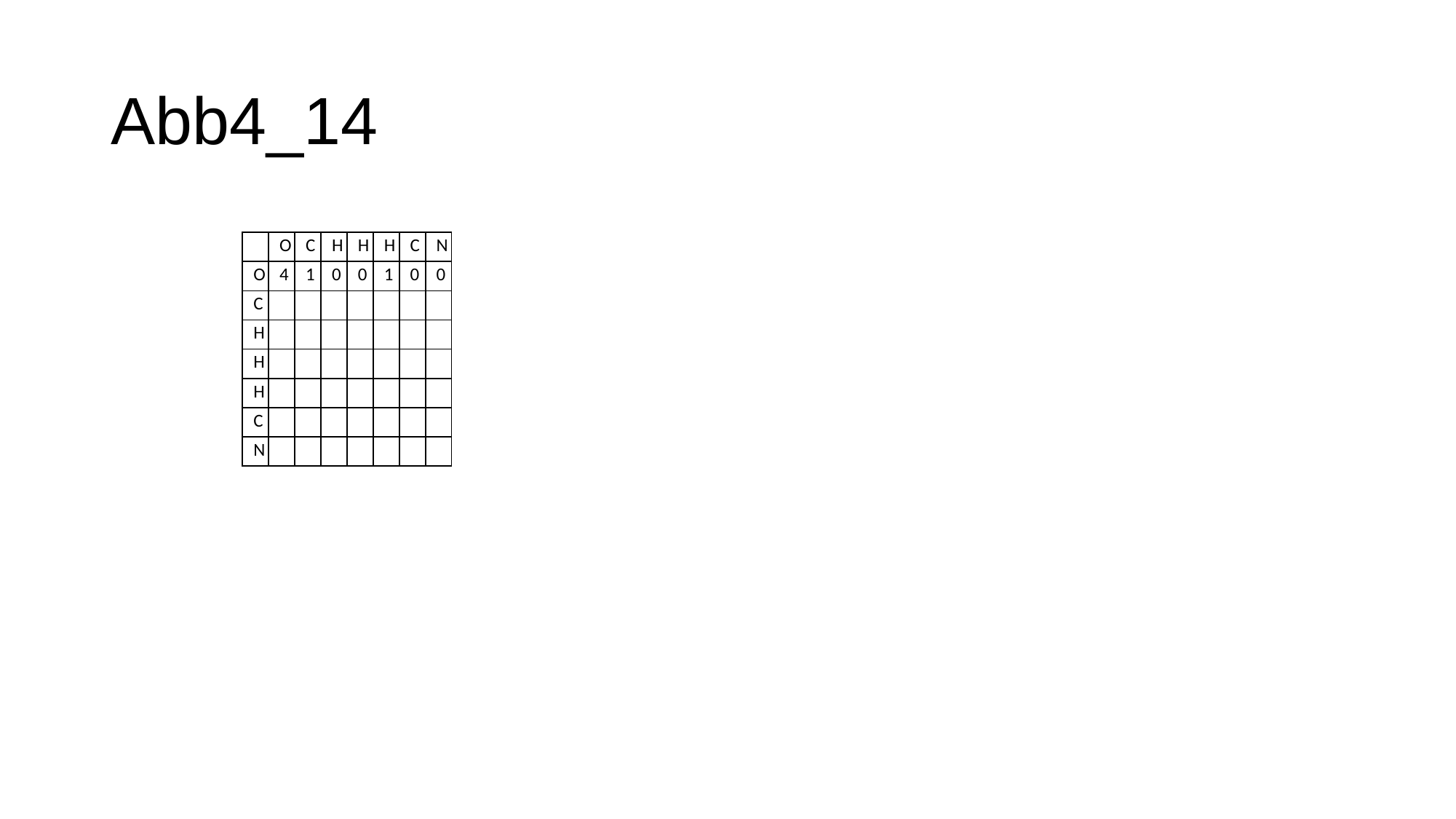

# Abb4_14
|  | O | C | H | H | H | C | N |
| --- | --- | --- | --- | --- | --- | --- | --- |
| O | 4 | 1 | 0 | 0 | 1 | 0 | 0 |
| C |  |  |  |  |  |  |  |
| H |  |  |  |  |  |  |  |
| H |  |  |  |  |  |  |  |
| H |  |  |  |  |  |  |  |
| C |  |  |  |  |  |  |  |
| N |  |  |  |  |  |  |  |